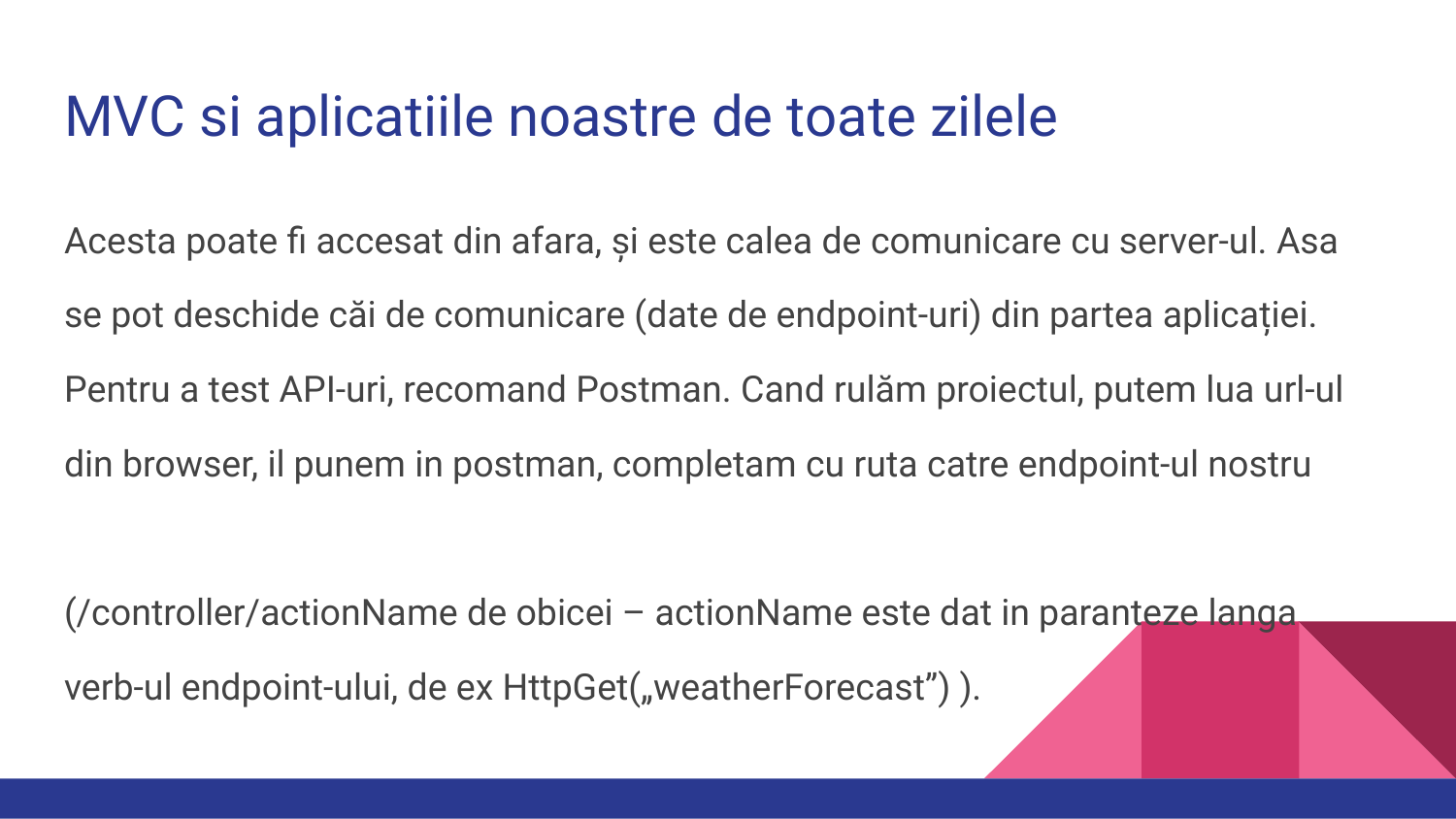

# MVC si aplicatiile noastre de toate zilele
Acesta poate fi accesat din afara, și este calea de comunicare cu server-ul. Asa
se pot deschide căi de comunicare (date de endpoint-uri) din partea aplicației.
Pentru a test API-uri, recomand Postman. Cand rulăm proiectul, putem lua url-ul
din browser, il punem in postman, completam cu ruta catre endpoint-ul nostru

(/controller/actionName de obicei – actionName este dat in paranteze langa
verb-ul endpoint-ului, de ex HttpGet(„weatherForecast”) ).